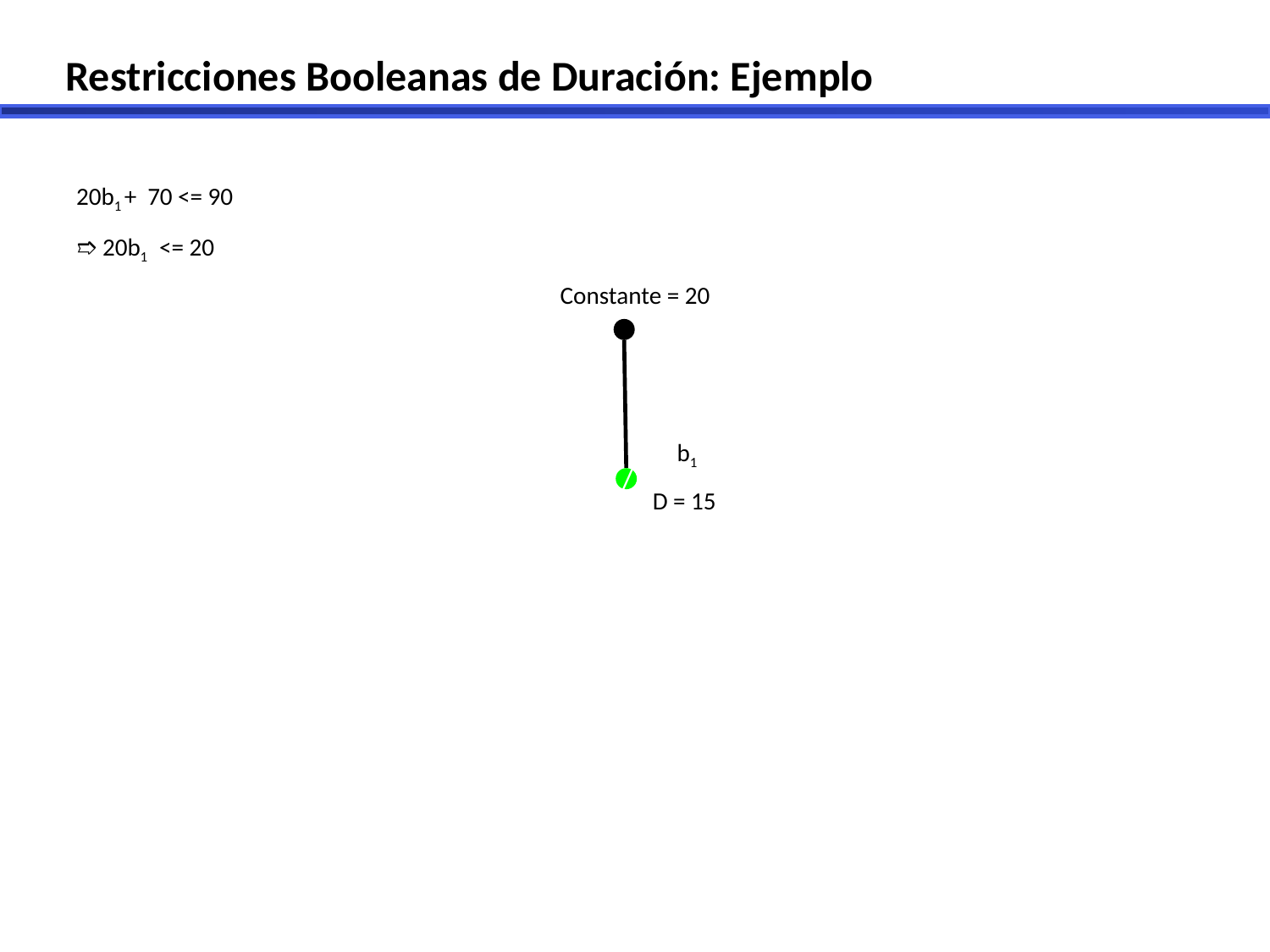

Restricciones Booleanas de Duración: Ejemplo

20b1 +  70 <= 90
➱ 20b1   <= 20
Constante = 20

b1
D = 15
/